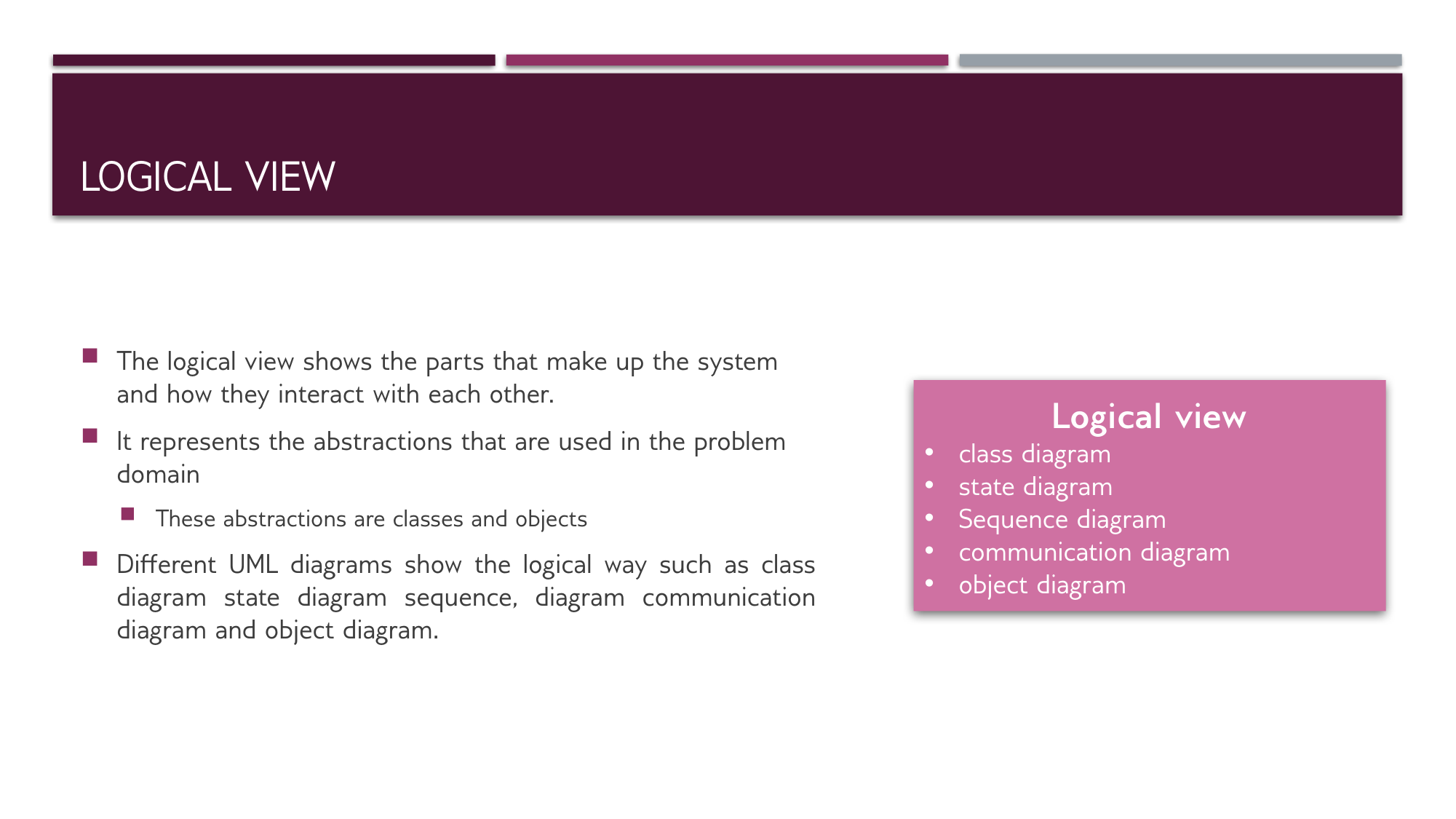

# Logical view
The logical view shows the parts that make up the system and how they interact with each other.
It represents the abstractions that are used in the problem domain
These abstractions are classes and objects
Different UML diagrams show the logical way such as class diagram state diagram sequence, diagram communication diagram and object diagram.

Logical view
class diagram
state diagram
Sequence diagram
communication diagram
object diagram